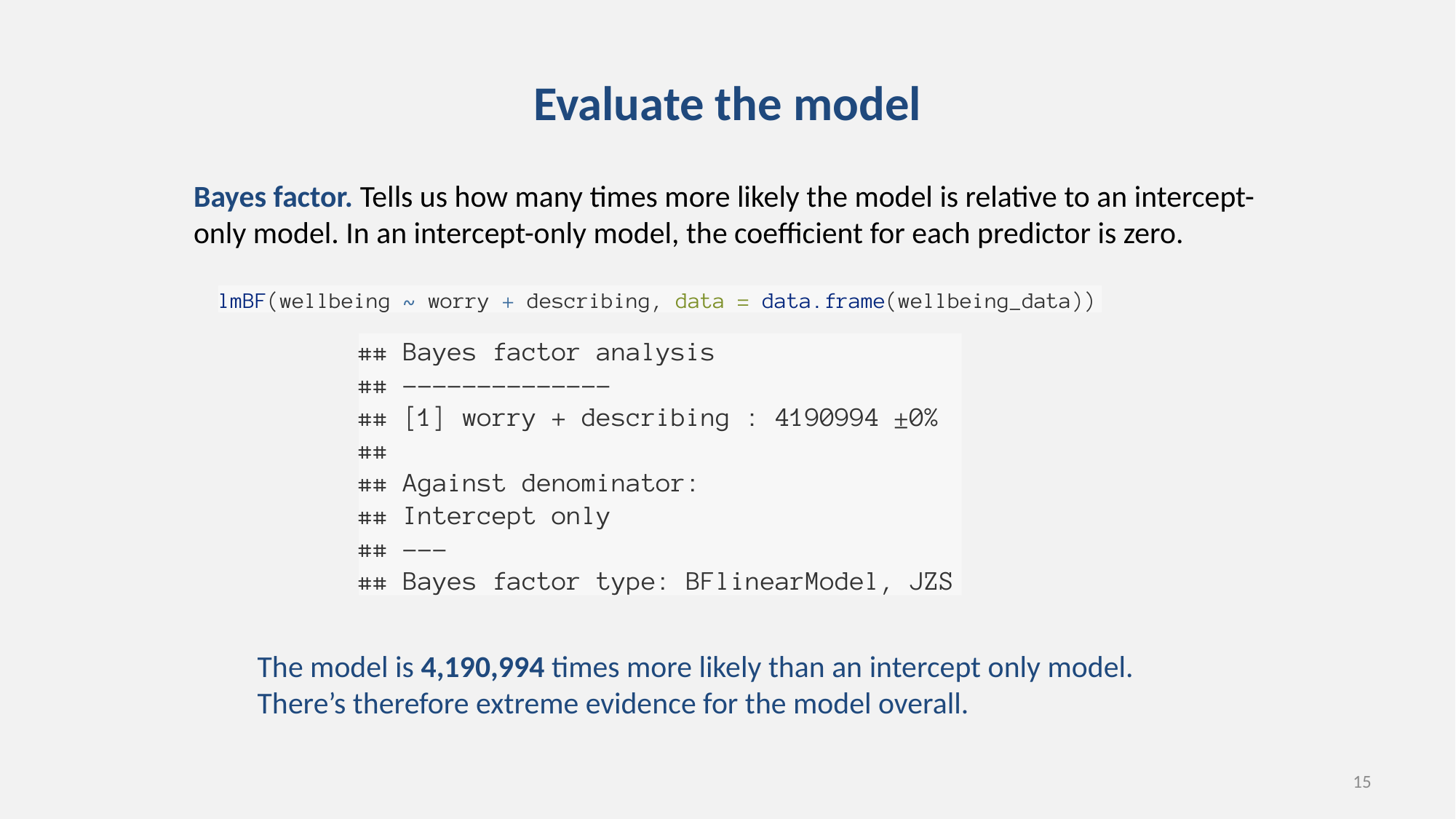

# Evaluate the model
Bayes factor. Tells us how many times more likely the model is relative to an intercept-only model. In an intercept-only model, the coefficient for each predictor is zero.
lmBF(wellbeing ~ worry + describing, data = data.frame(wellbeing_data))
## Bayes factor analysis
## --------------
## [1] worry + describing : 4190994 ±0%
##
## Against denominator:
## Intercept only
## ---
## Bayes factor type: BFlinearModel, JZS
The model is 4,190,994 times more likely than an intercept only model. There’s therefore extreme evidence for the model overall.
15